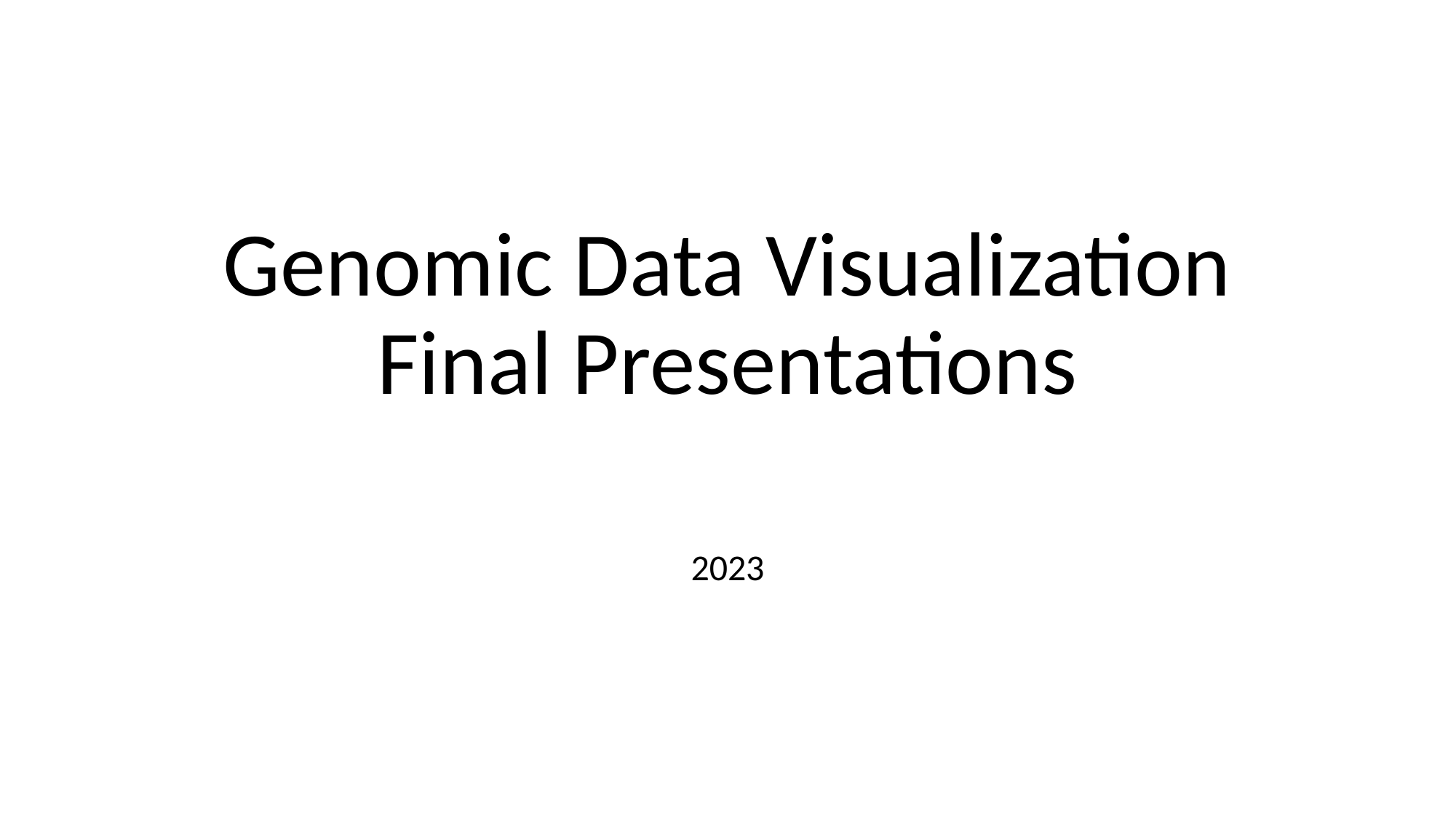

# Genomic Data Visualization Final Presentations

2023